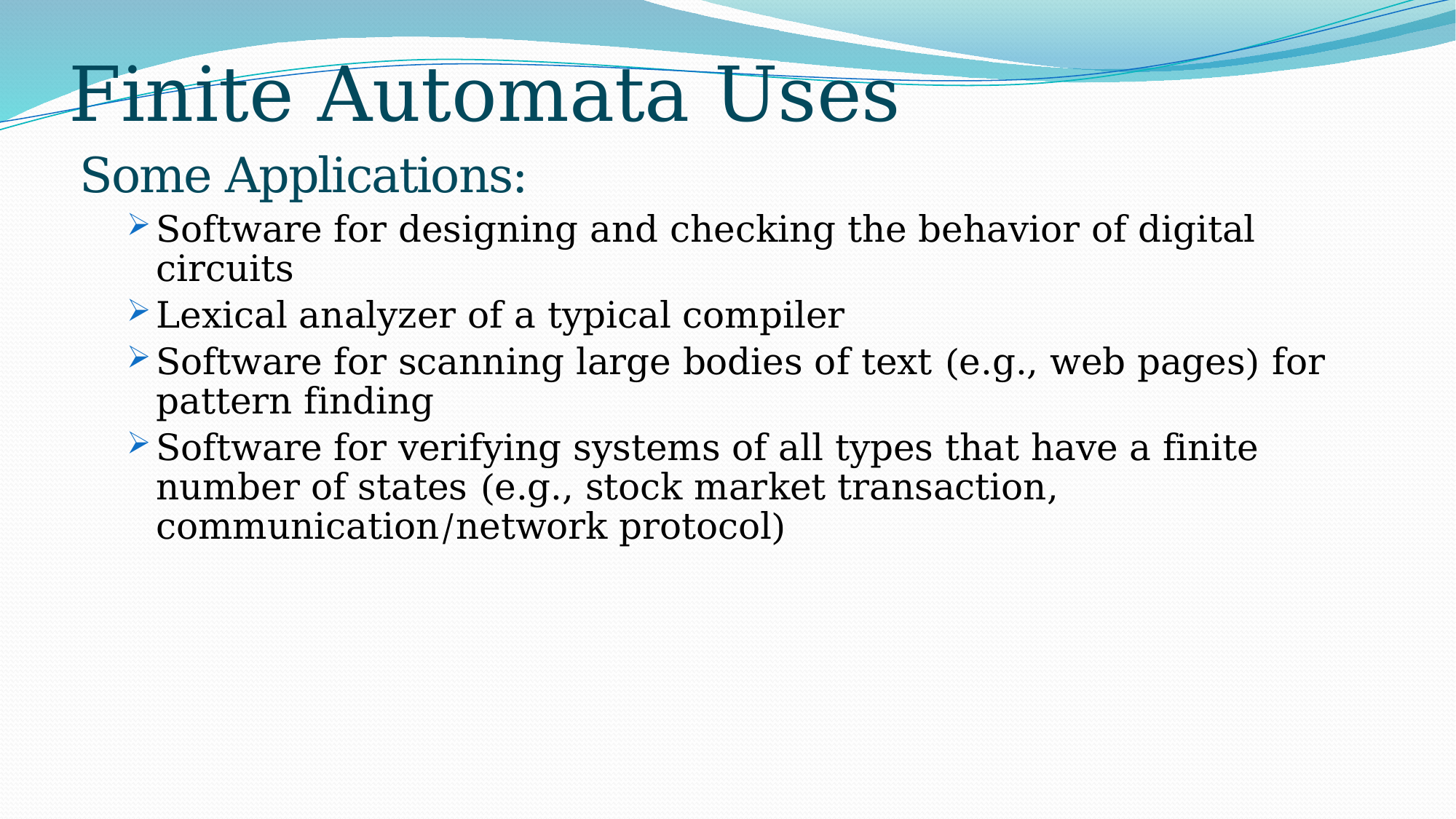

# Finite Automata Uses
Some Applications:
Software for designing and checking the behavior of digital circuits
Lexical analyzer of a typical compiler
Software for scanning large bodies of text (e.g., web pages) for pattern finding
Software for verifying systems of all types that have a finite number of states (e.g., stock market transaction, communication/network protocol)